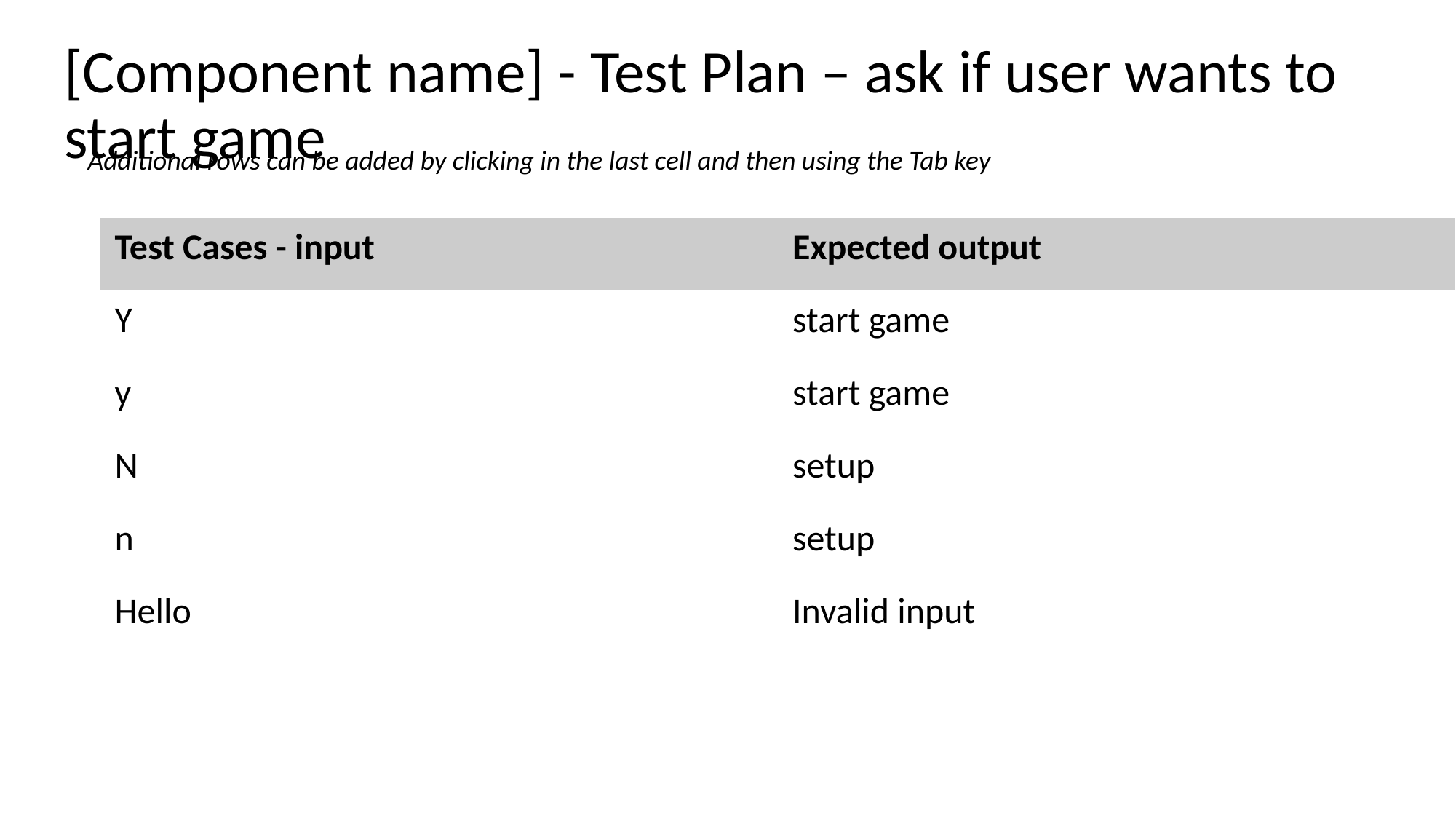

# [Component name] - Test Plan – ask if user wants to start game
Additional rows can be added by clicking in the last cell and then using the Tab key
| Test Cases - input | Expected output |
| --- | --- |
| Y | start game |
| y | start game |
| N | setup |
| n | setup |
| Hello | Invalid input |